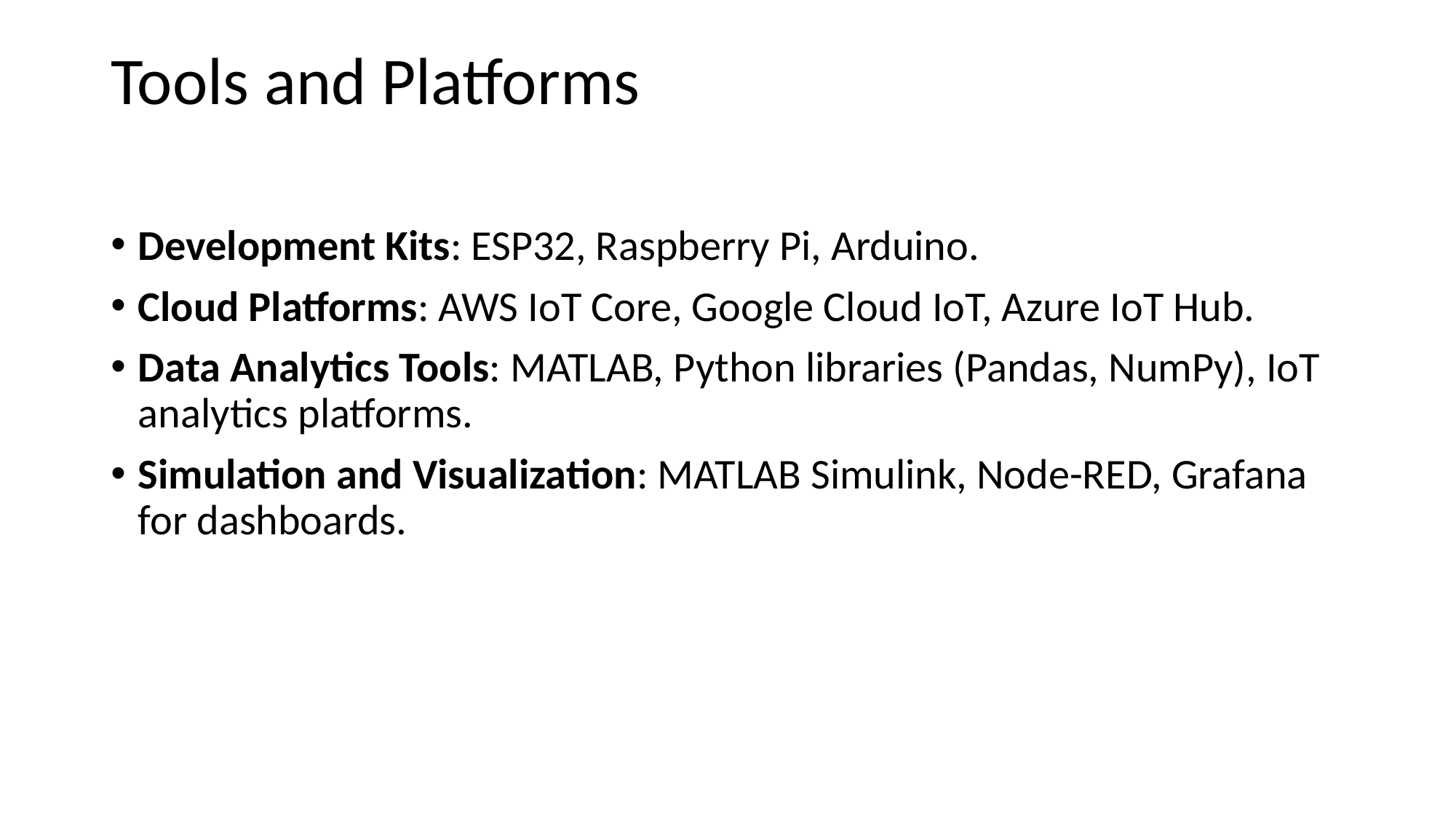

# Tools and Platforms
Development Kits: ESP32, Raspberry Pi, Arduino.
Cloud Platforms: AWS IoT Core, Google Cloud IoT, Azure IoT Hub.
Data Analytics Tools: MATLAB, Python libraries (Pandas, NumPy), IoT analytics platforms.
Simulation and Visualization: MATLAB Simulink, Node-RED, Grafana for dashboards.